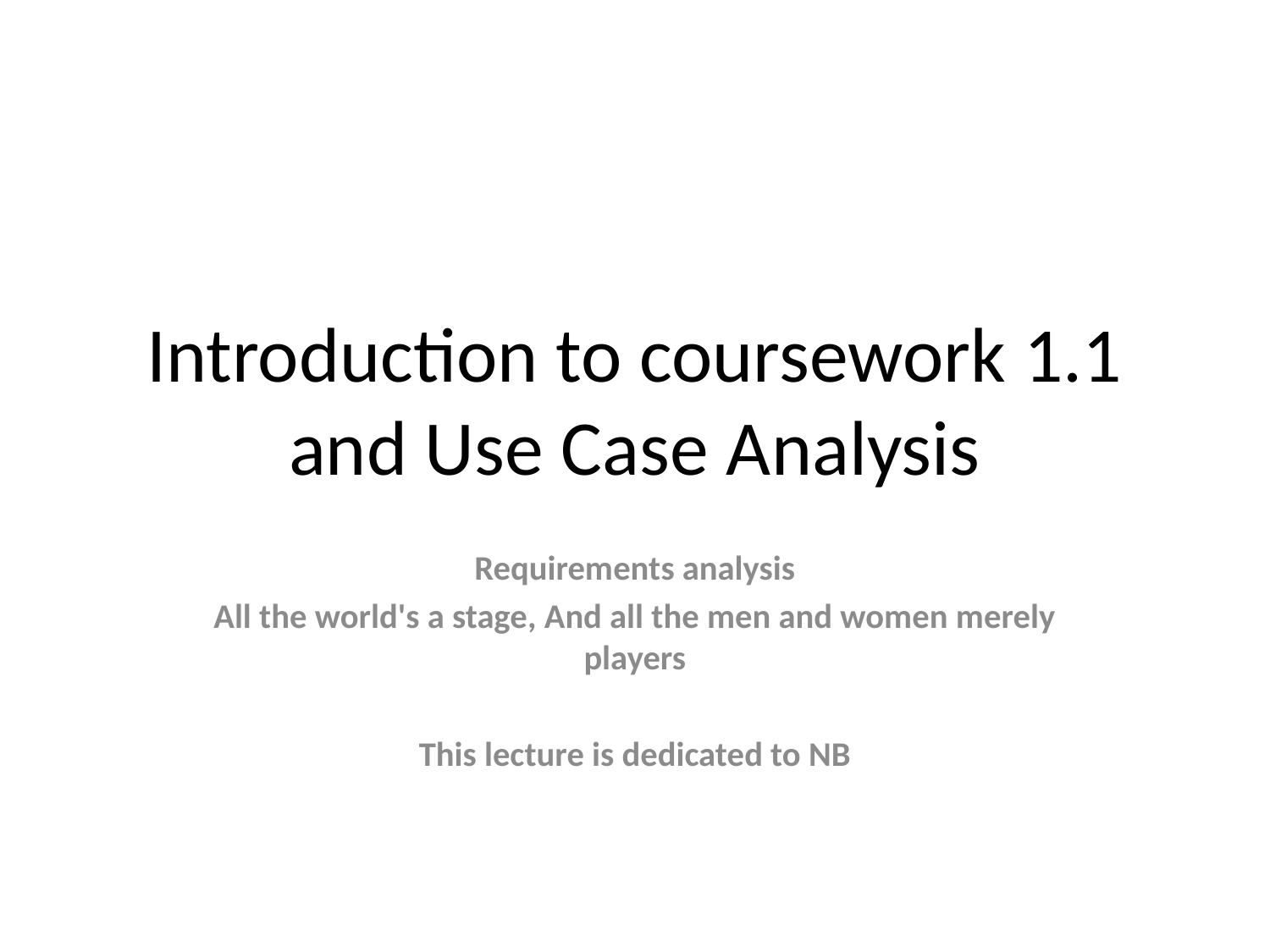

# Introduction to coursework 1.1 and Use Case Analysis
Requirements analysis
All the world's a stage, And all the men and women merely players

This lecture is dedicated to NB